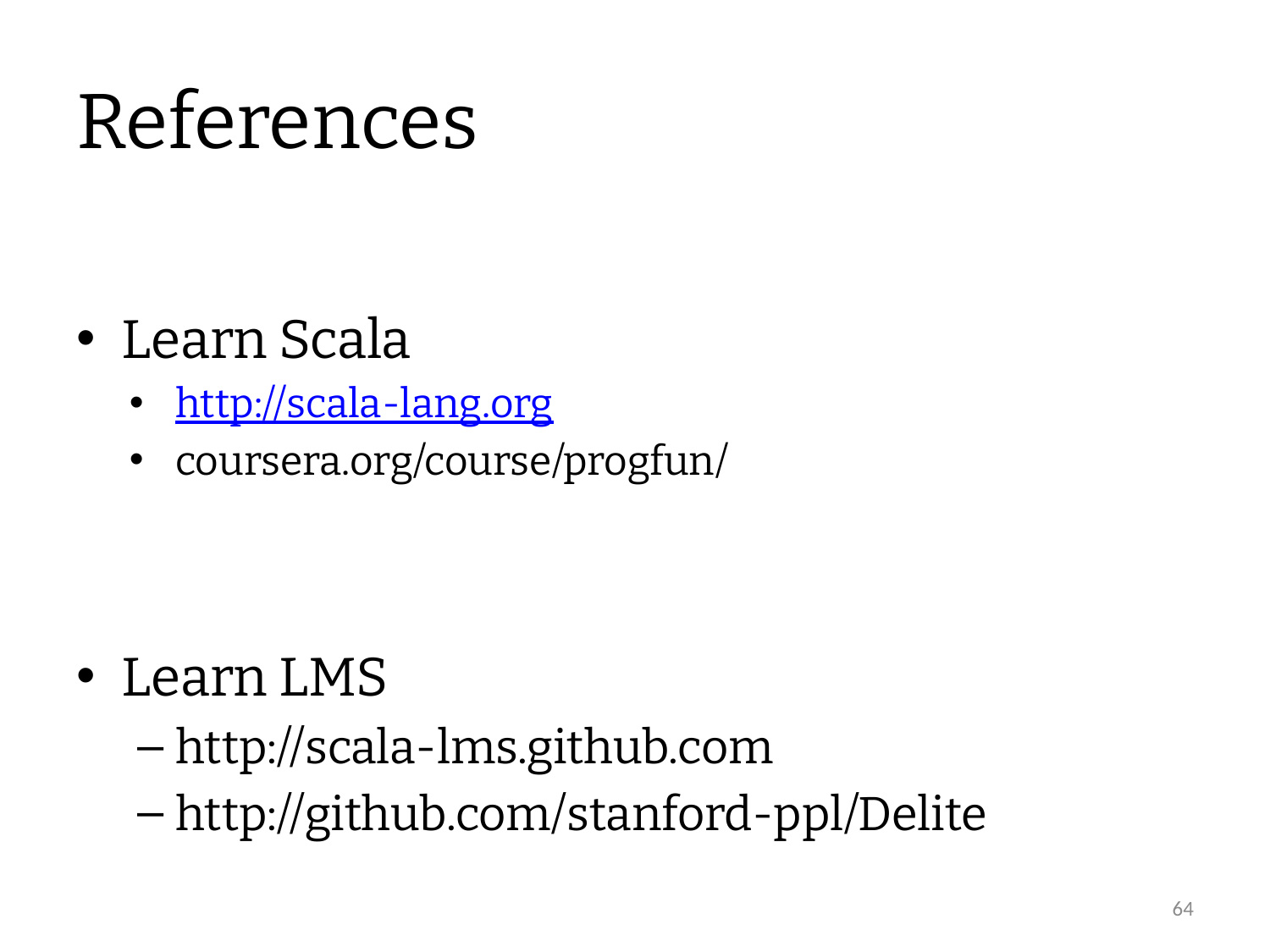

# References

Learn Scala
http://scala-lang.org
coursera.org/course/progfun/

Learn LMS
http://scala-lms.github.com
http://github.com/stanford-ppl/Delite

64